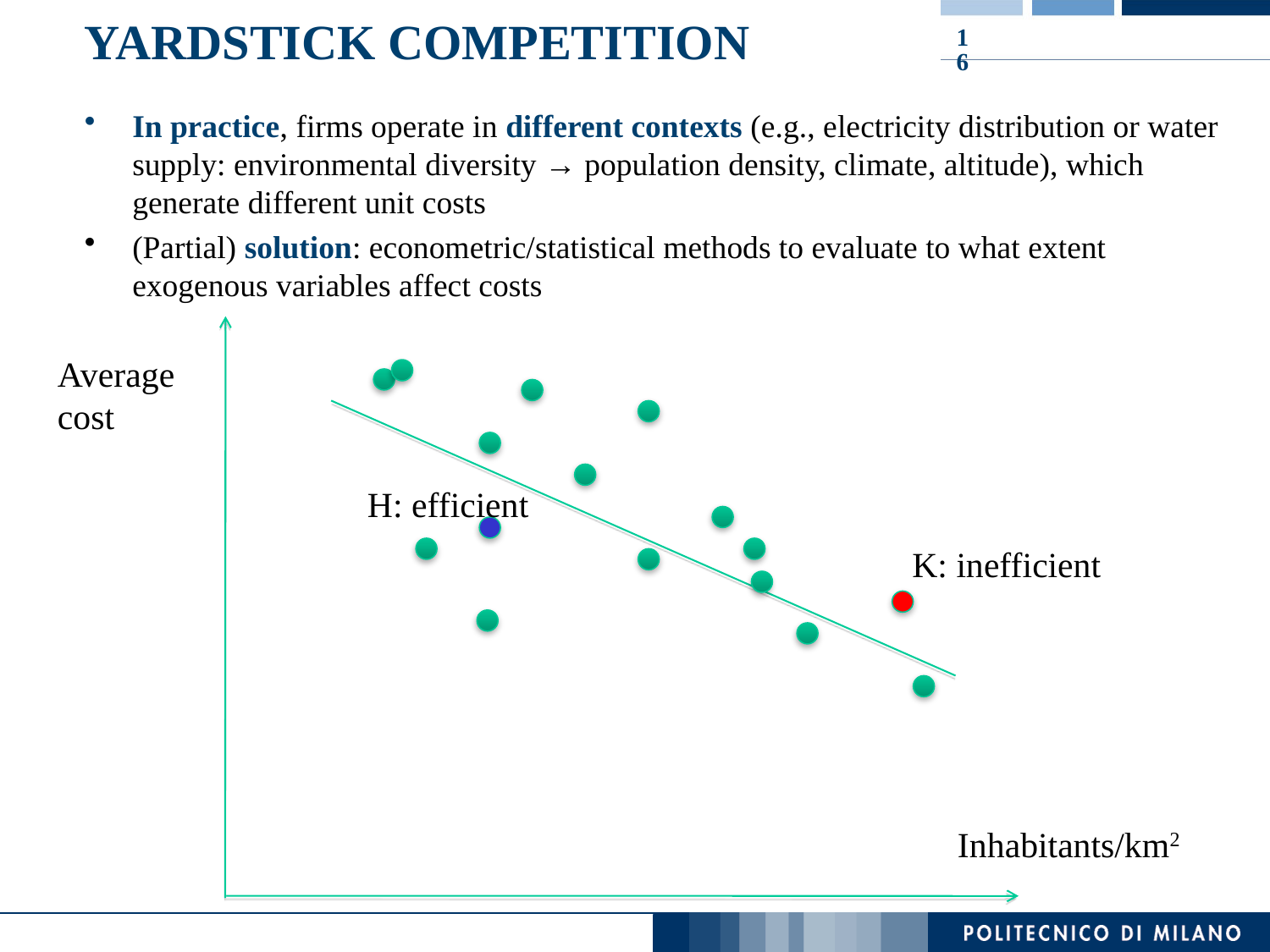

# Yardstick Competition
16
In practice, firms operate in different contexts (e.g., electricity distribution or water supply: environmental diversity → population density, climate, altitude), which generate different unit costs
(Partial) solution: econometric/statistical methods to evaluate to what extent exogenous variables affect costs

Average cost

H: efficient

K: inefficient

Inhabitants/km2